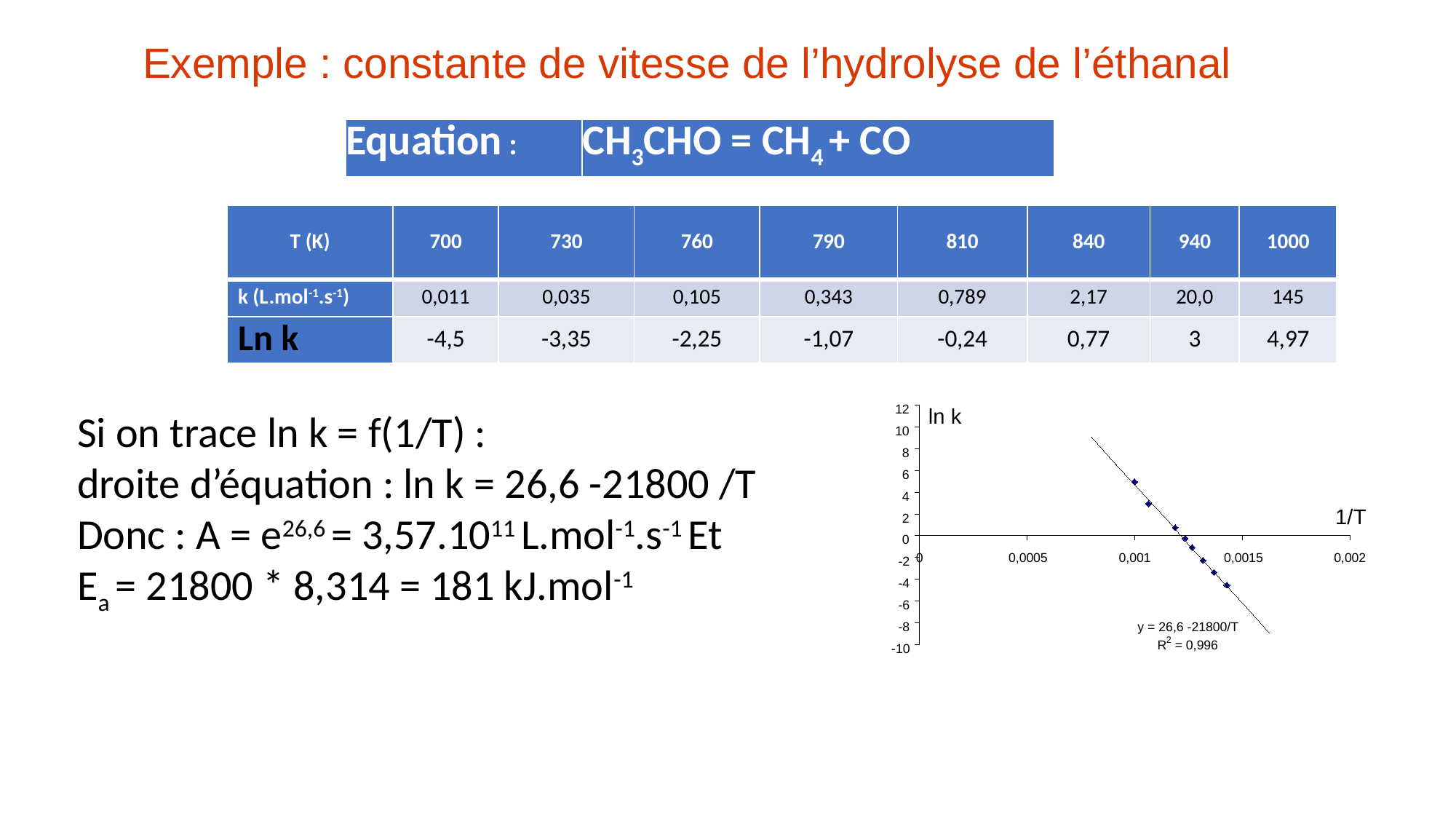

Exemple : constante de vitesse de l’hydrolyse de l’éthanal
| Equation : | CH3CHO = CH4 + CO |
| --- | --- |
| T (K) | 700 | 730 | 760 | 790 | 810 | 840 | 940 | 1000 |
| --- | --- | --- | --- | --- | --- | --- | --- | --- |
| k (L.mol-1.s-1) | 0,011 | 0,035 | 0,105 | 0,343 | 0,789 | 2,17 | 20,0 | 145 |
| Ln k | -4,5 | -3,35 | -2,25 | -1,07 | -0,24 | 0,77 | 3 | 4,97 |
Si on trace ln k = f(1/T) :
droite d’équation : ln k = 26,6 -21800 /T Donc : A = e26,6 = 3,57.1011 L.mol-1.s-1 Et
Ea = 21800 * 8,314 = 181 kJ.mol-1

12
ln k

10

8

6

4

1
/T
2

0

0
0,0005
0,001
0,0015
0,002
-2

-4

-6

y = 26,6 -21800/T
-8

2
R
 = 0,996
-10